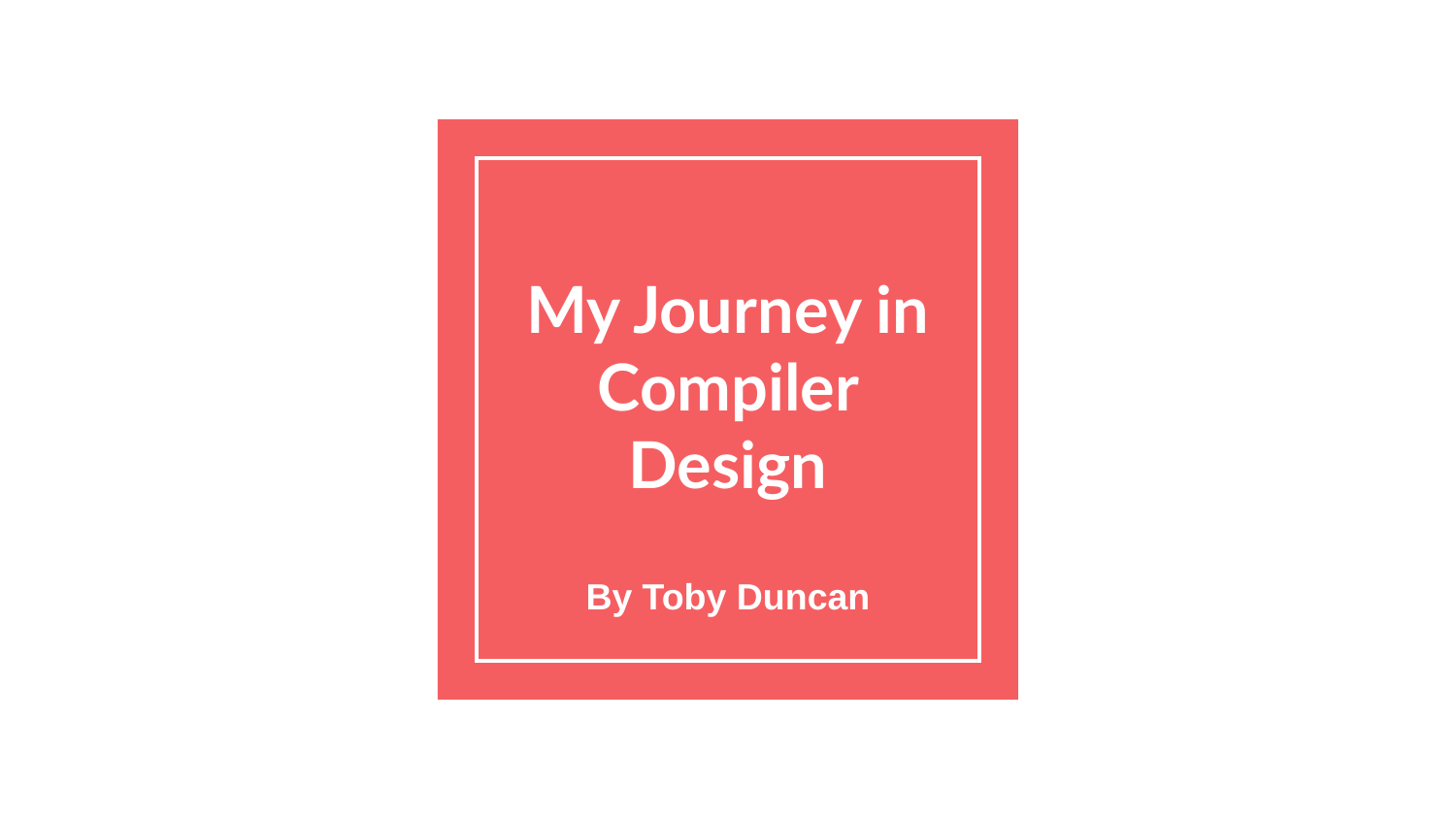

# My Journey in Compiler Design
By Toby Duncan